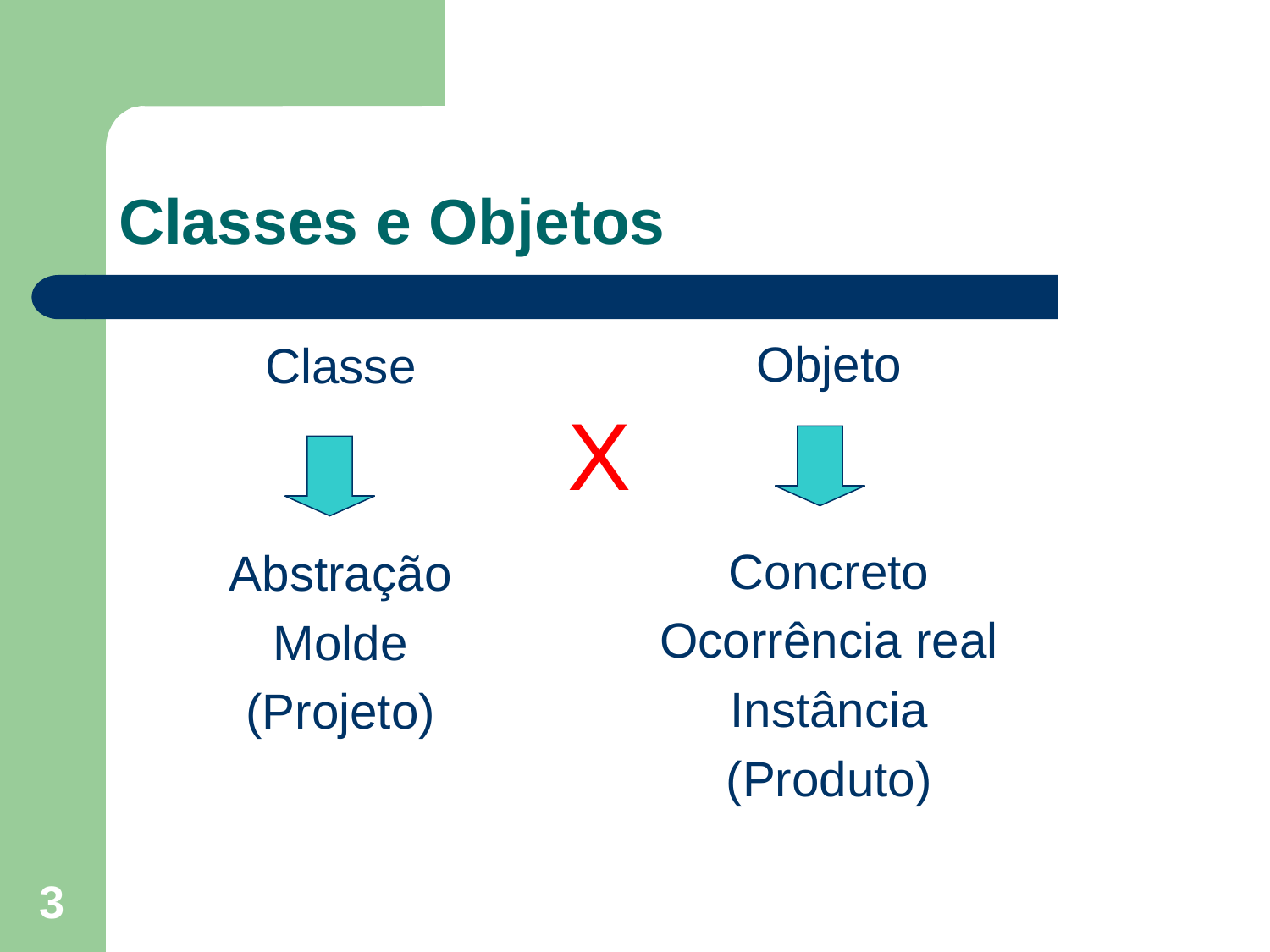

# Classes e Objetos
Objeto

Concreto
Ocorrência real
Instância
(Produto)
Classe

Abstração
Molde
(Projeto)

X

3